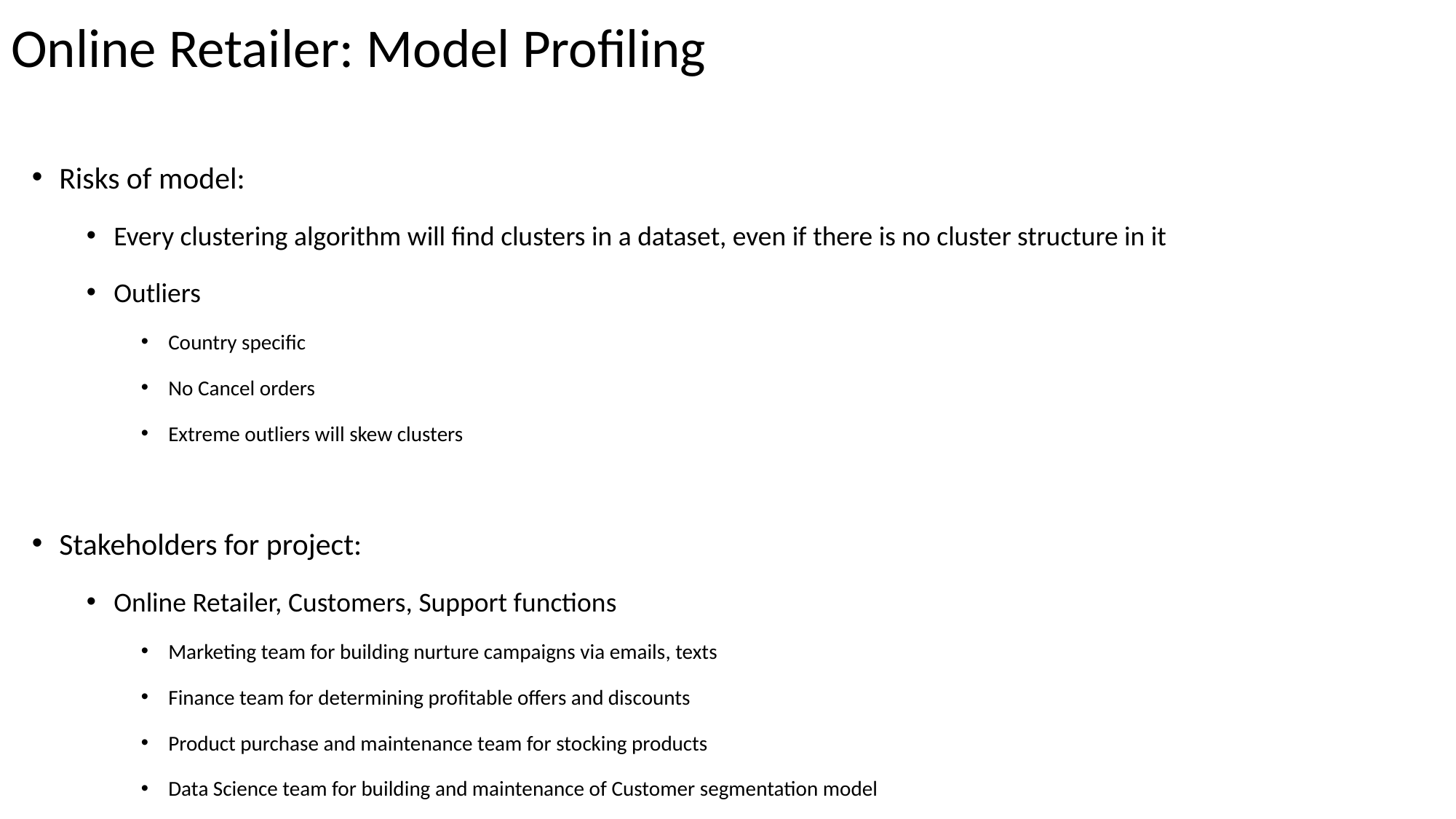

# Online Retailer: Model Profiling
Risks of model:
Every clustering algorithm will find clusters in a dataset, even if there is no cluster structure in it
Outliers
Country specific
No Cancel orders
Extreme outliers will skew clusters

Stakeholders for project:
Online Retailer, Customers, Support functions
Marketing team for building nurture campaigns via emails, texts
Finance team for determining profitable offers and discounts
Product purchase and maintenance team for stocking products
Data Science team for building and maintenance of Customer segmentation model